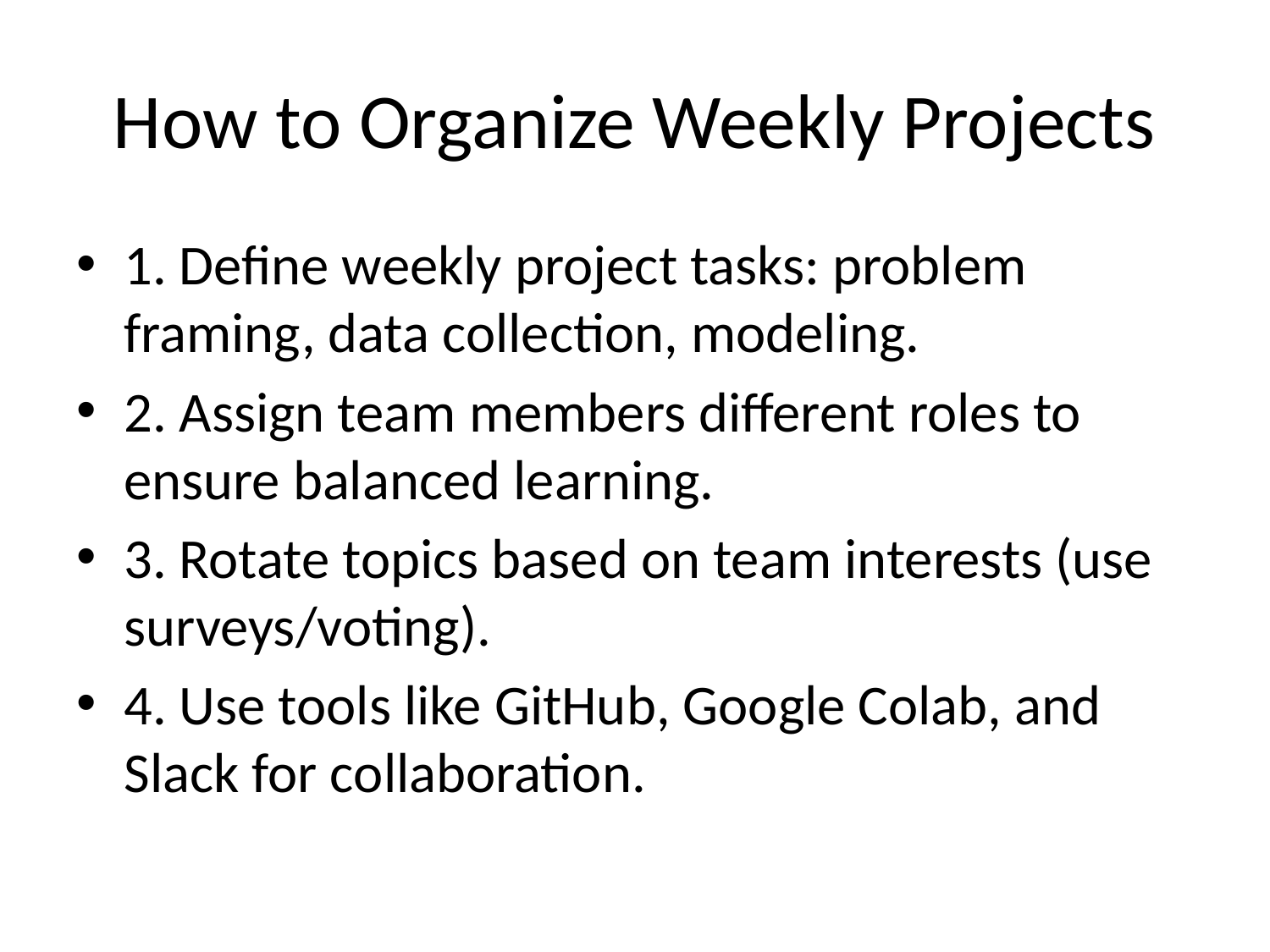

# How to Organize Weekly Projects
1. Define weekly project tasks: problem framing, data collection, modeling.
2. Assign team members different roles to ensure balanced learning.
3. Rotate topics based on team interests (use surveys/voting).
4. Use tools like GitHub, Google Colab, and Slack for collaboration.